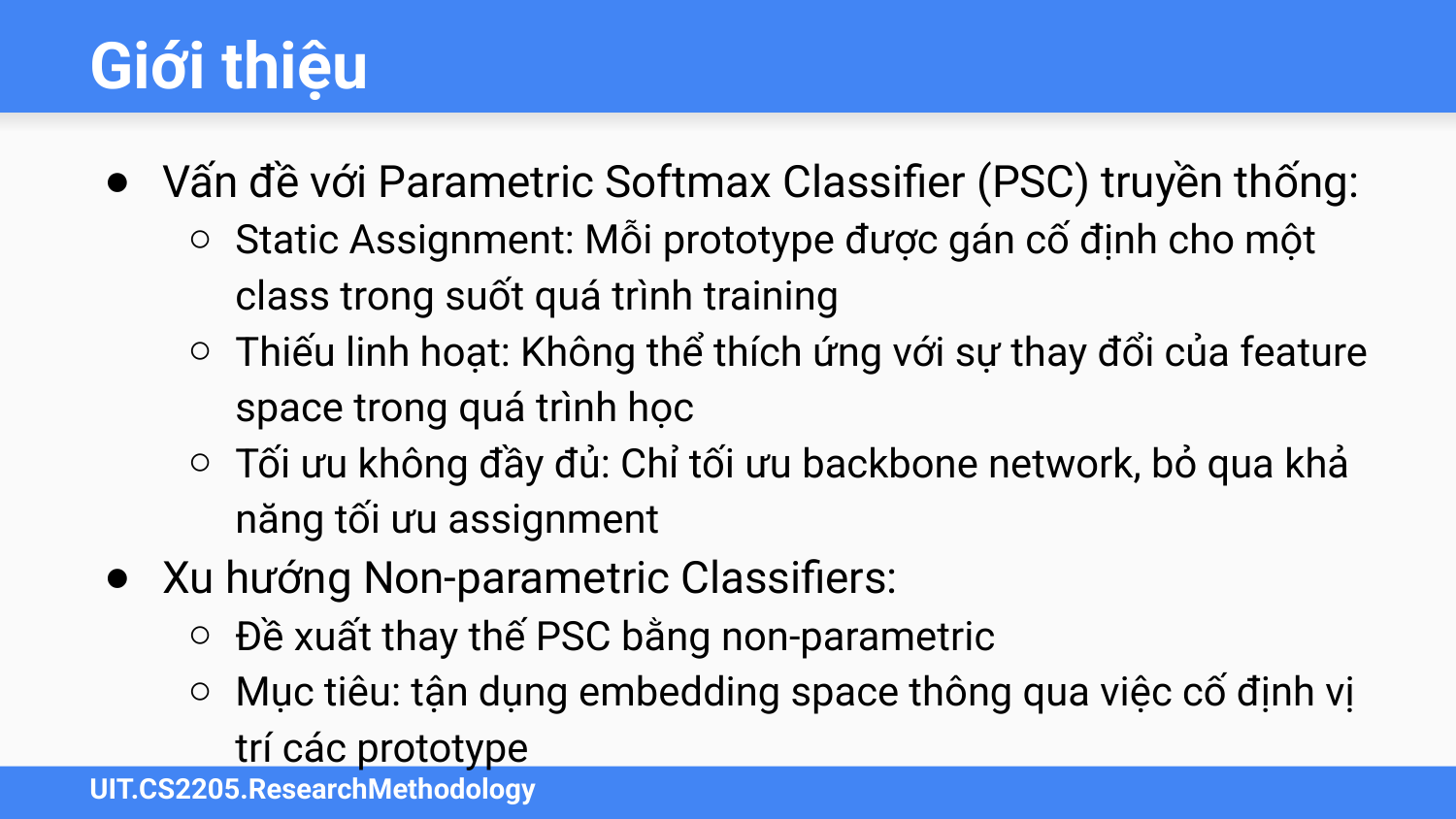

# Giới thiệu
Vấn đề với Parametric Softmax Classifier (PSC) truyền thống:
Static Assignment: Mỗi prototype được gán cố định cho một class trong suốt quá trình training
Thiếu linh hoạt: Không thể thích ứng với sự thay đổi của feature space trong quá trình học
Tối ưu không đầy đủ: Chỉ tối ưu backbone network, bỏ qua khả năng tối ưu assignment
Xu hướng Non-parametric Classifiers:
Đề xuất thay thế PSC bằng non-parametric
Mục tiêu: tận dụng embedding space thông qua việc cố định vị trí các prototype